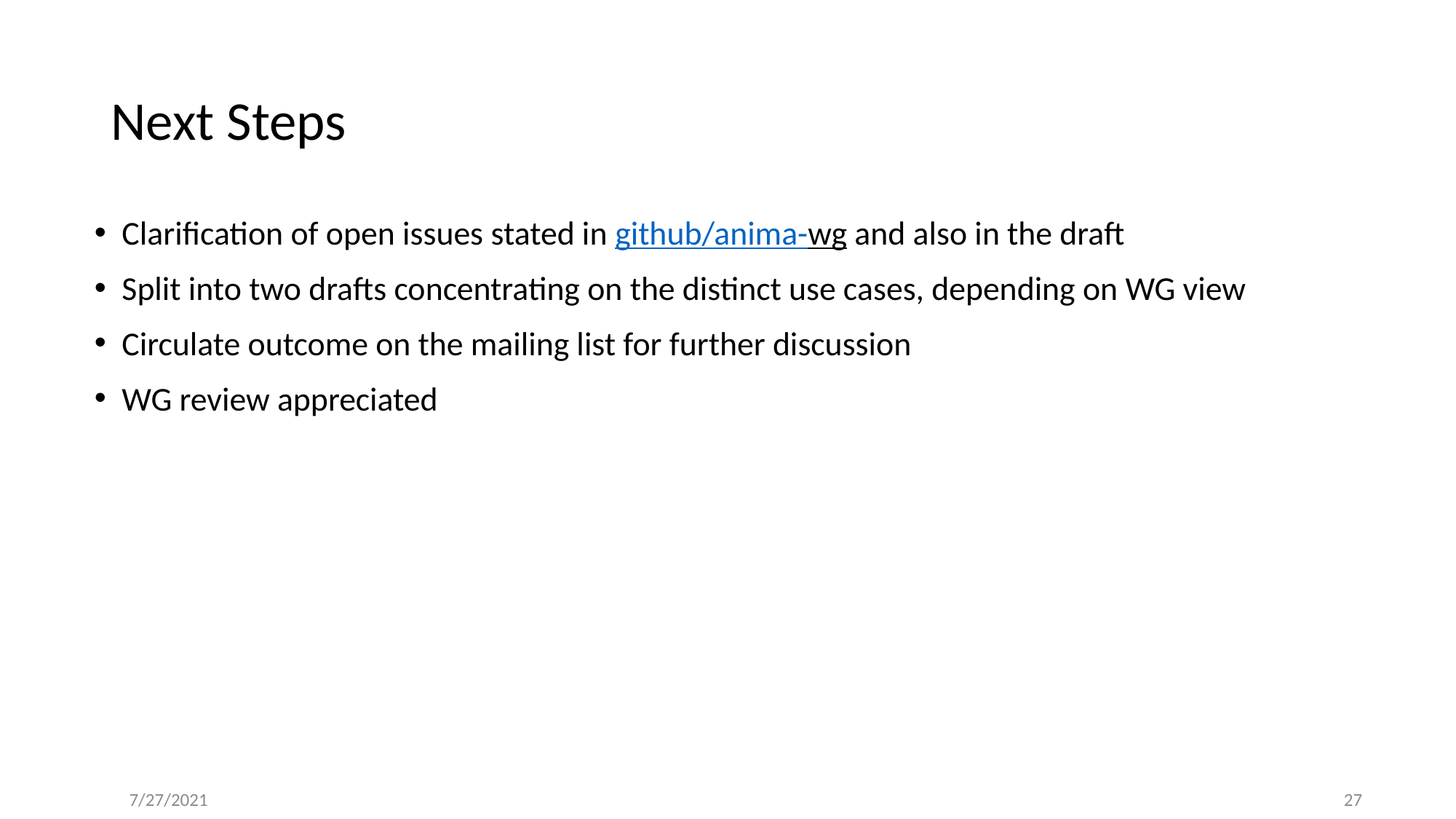

# Next Steps
Clarification of open issues stated in github/anima-wg and also in the draft
Split into two drafts concentrating on the distinct use cases, depending on WG view
Circulate outcome on the mailing list for further discussion
WG review appreciated

7/27/2021
27